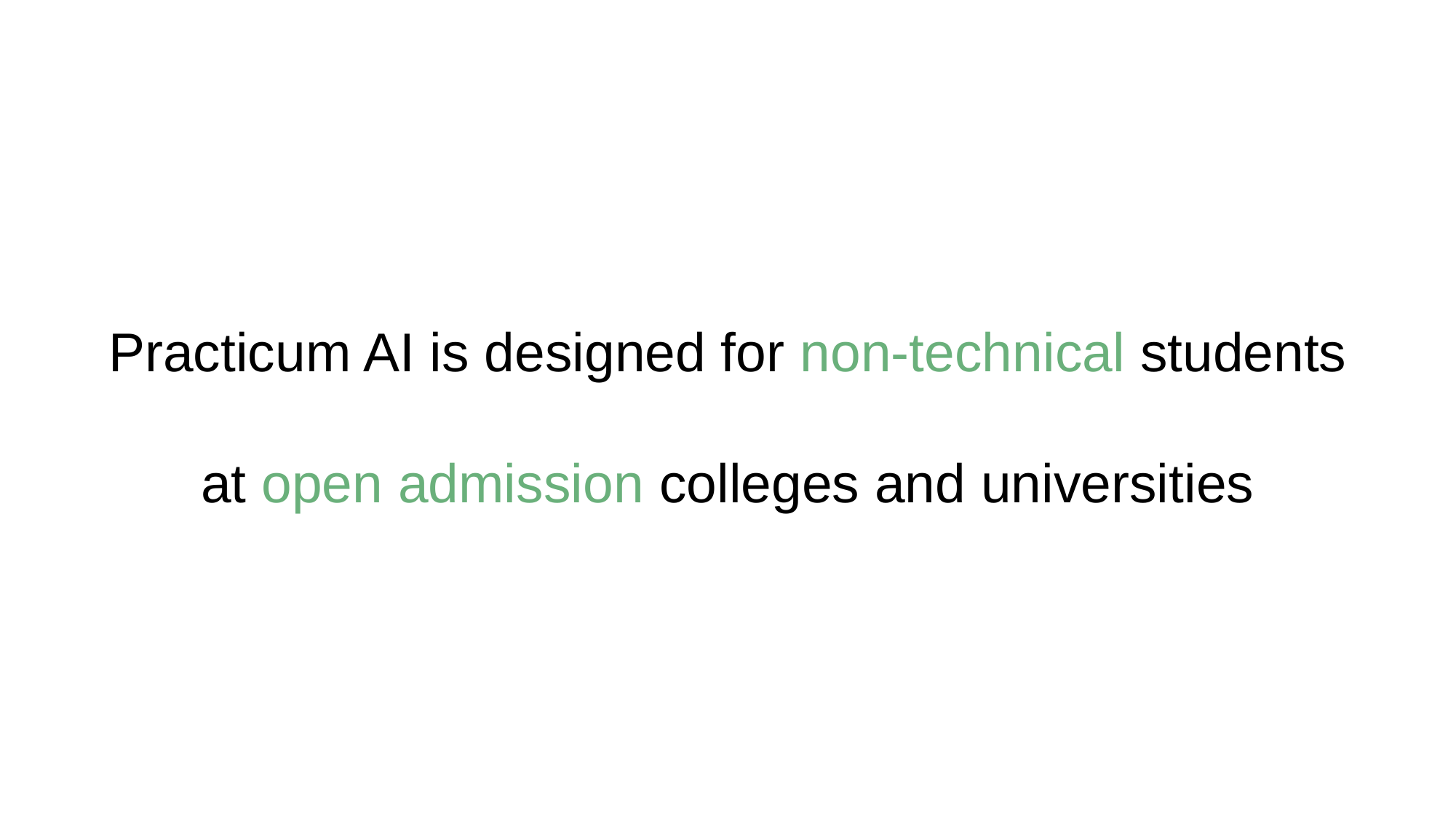

#
Practicum AI is designed for non-technical students at open admission colleges and universities